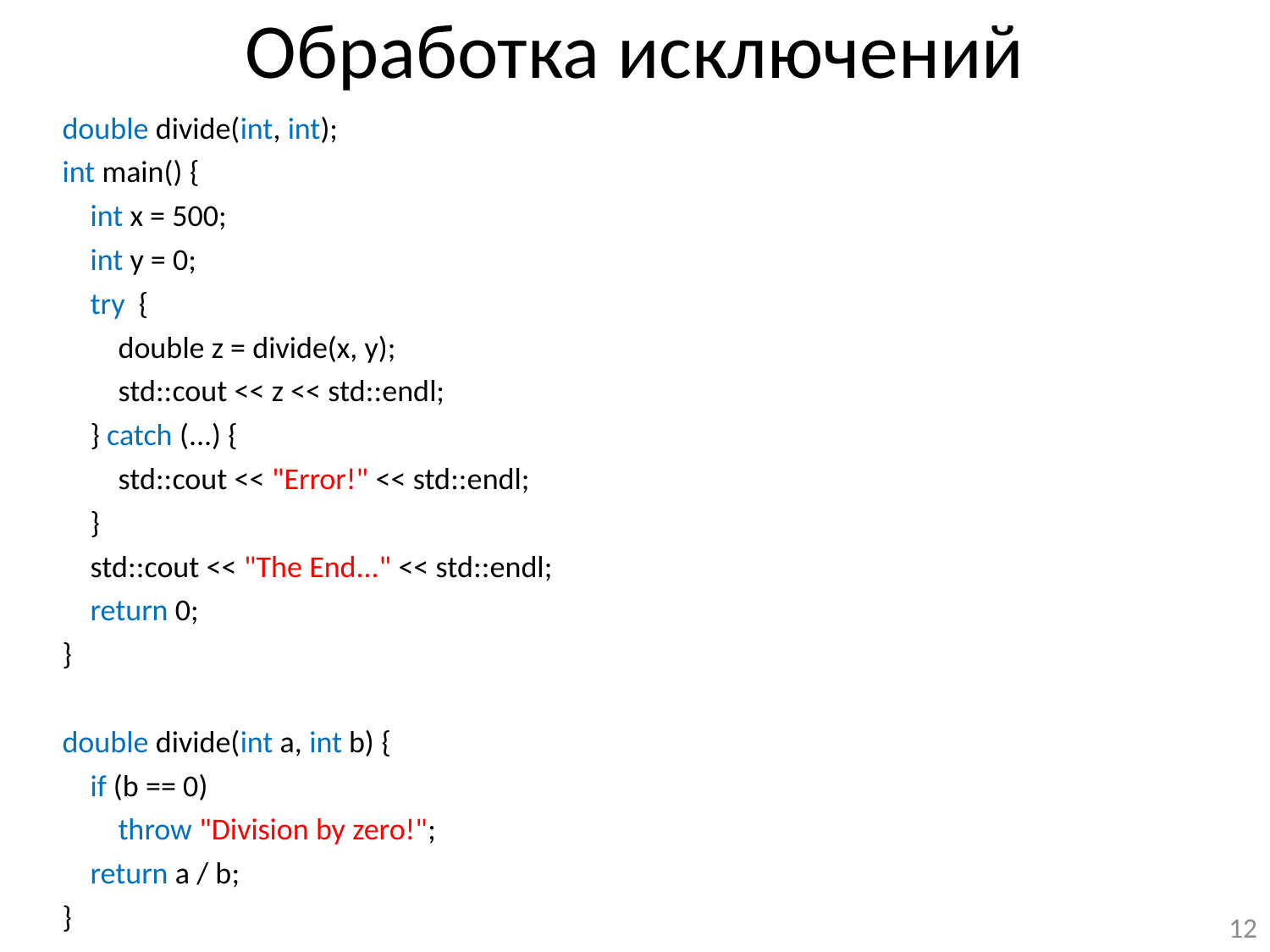

# Обработка исключений
double divide(int, int);
int main() {
    int x = 500;
    int y = 0;
    try  {
        double z = divide(x, y);
        std::cout << z << std::endl;
    } catch (...) {
        std::cout << "Error!" << std::endl;
    }
    std::cout << "The End..." << std::endl;
    return 0;
}

double divide(int a, int b) {
    if (b == 0)
        throw "Division by zero!";
    return a / b;
}
12